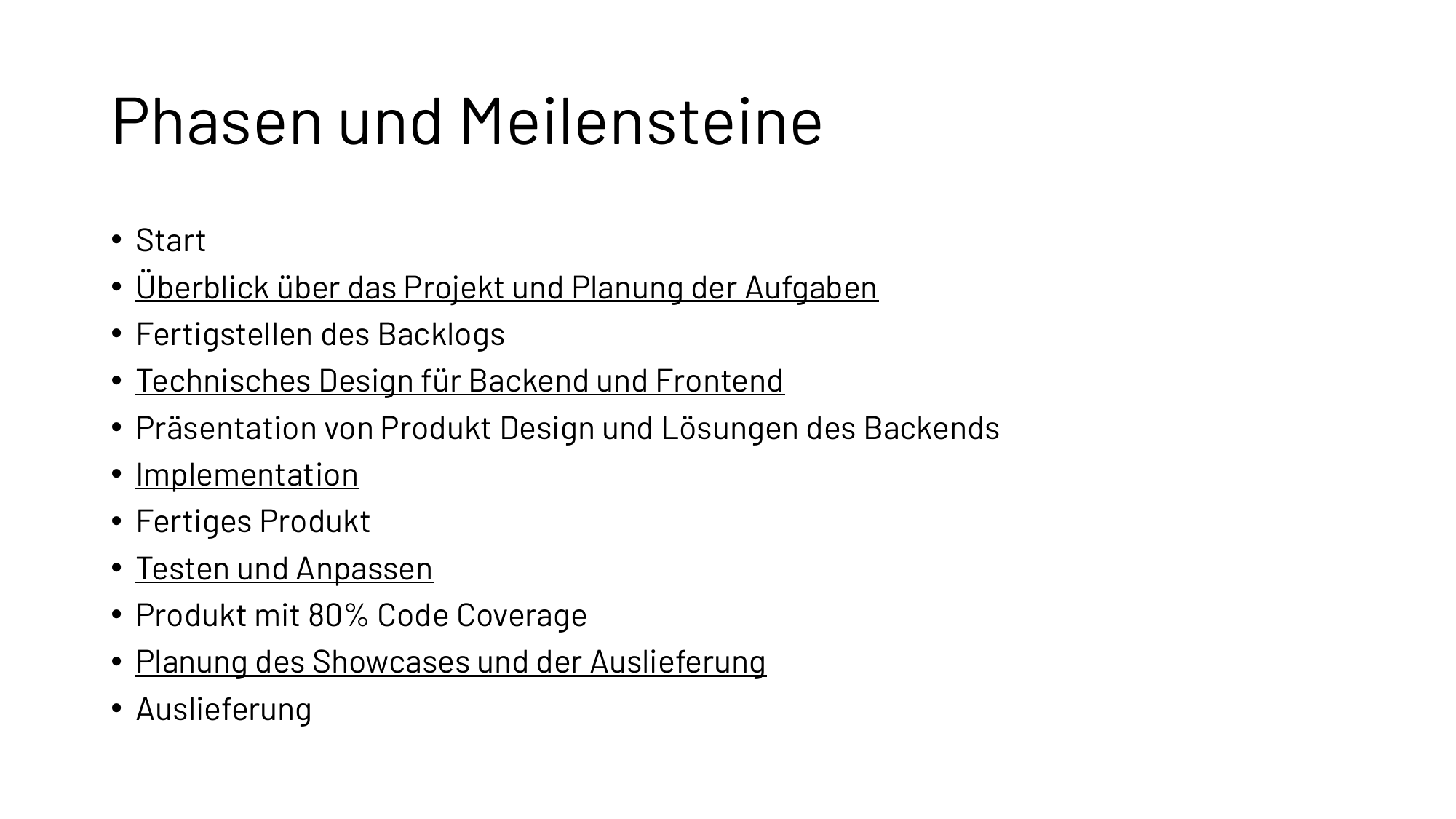

# Phasen und Meilensteine
Start
Überblick über das Projekt und Planung der Aufgaben
Fertigstellen des Backlogs
Technisches Design für Backend und Frontend
Präsentation von Produkt Design und Lösungen des Backends
Implementation
Fertiges Produkt
Testen und Anpassen
Produkt mit 80% Code Coverage
Planung des Showcases und der Auslieferung
Auslieferung